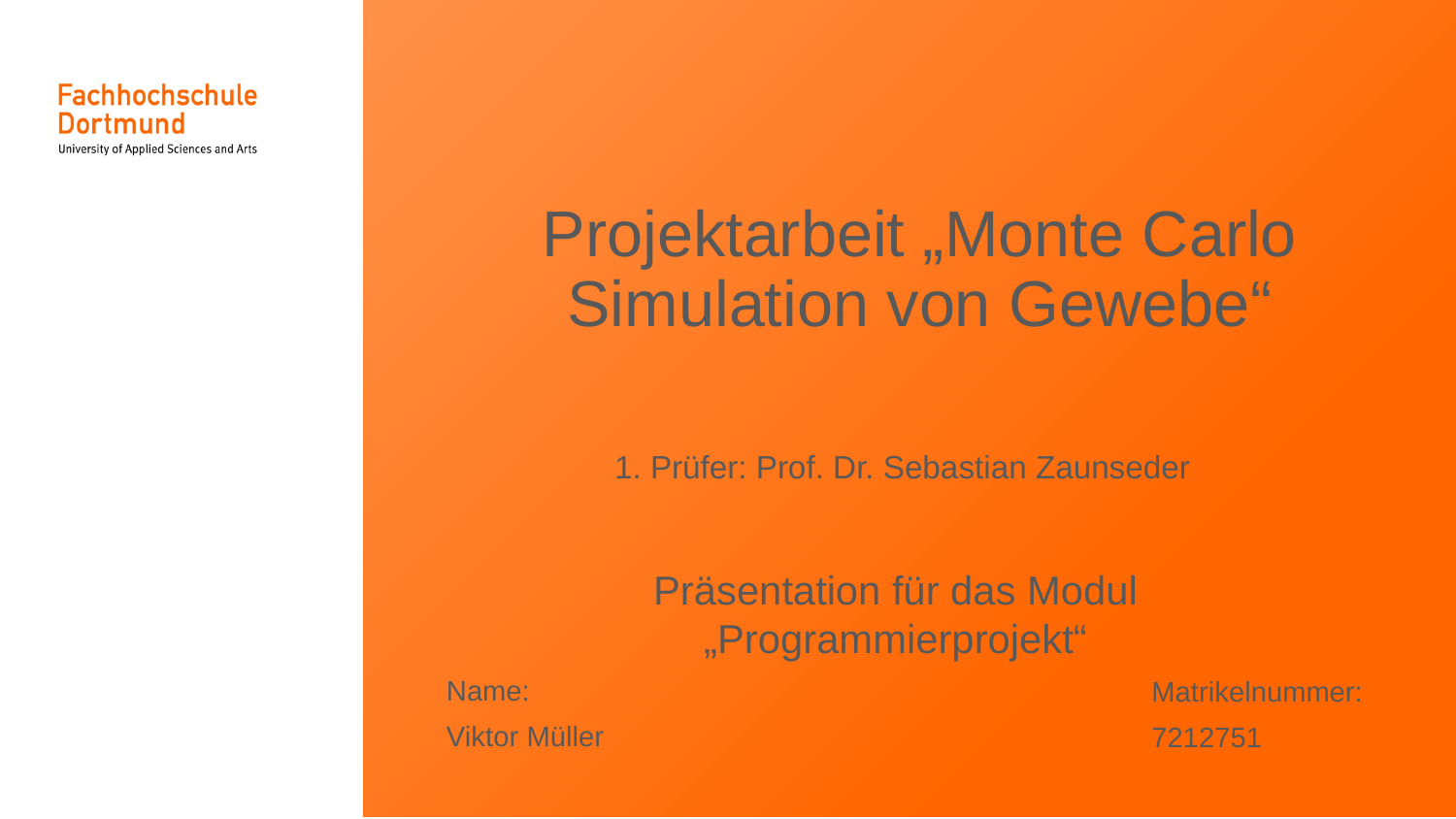

# Projektarbeit „Monte Carlo Simulation von Gewebe“
1. Prüfer: Prof. Dr. Sebastian Zaunseder
Präsentation für das Modul „Programmierprojekt“
Name:
Viktor Müller
Matrikelnummer:
7212751